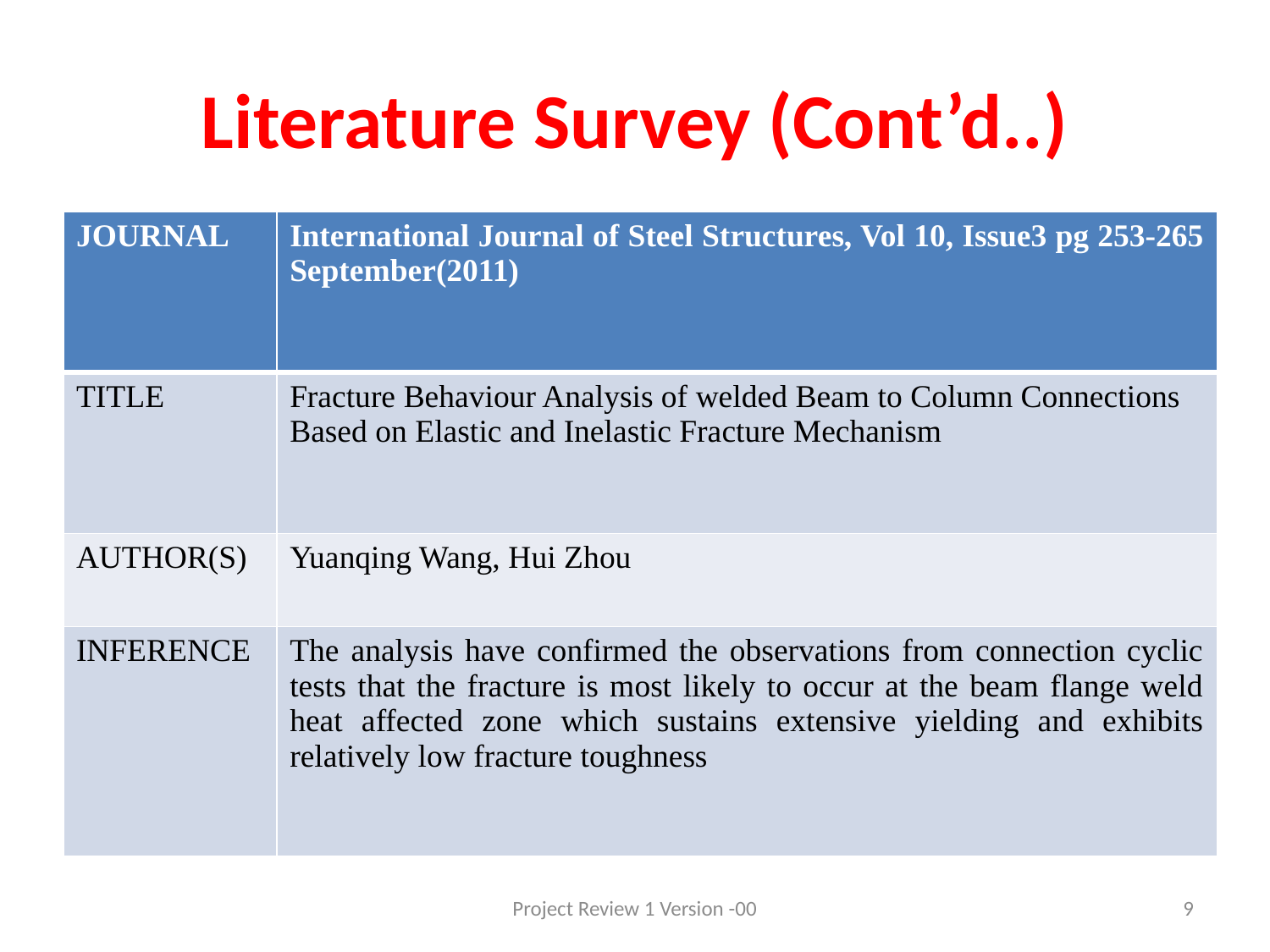

# Literature Survey (Cont’d..)
| JOURNAL | International Journal of Steel Structures, Vol 10, Issue3 pg 253-265 September(2011) |
| --- | --- |
| TITLE | Fracture Behaviour Analysis of welded Beam to Column Connections Based on Elastic and Inelastic Fracture Mechanism |
| AUTHOR(S) | Yuanqing Wang, Hui Zhou |
| INFERENCE | The analysis have confirmed the observations from connection cyclic tests that the fracture is most likely to occur at the beam flange weld heat affected zone which sustains extensive yielding and exhibits relatively low fracture toughness |
Project Review 1 Version -00
9